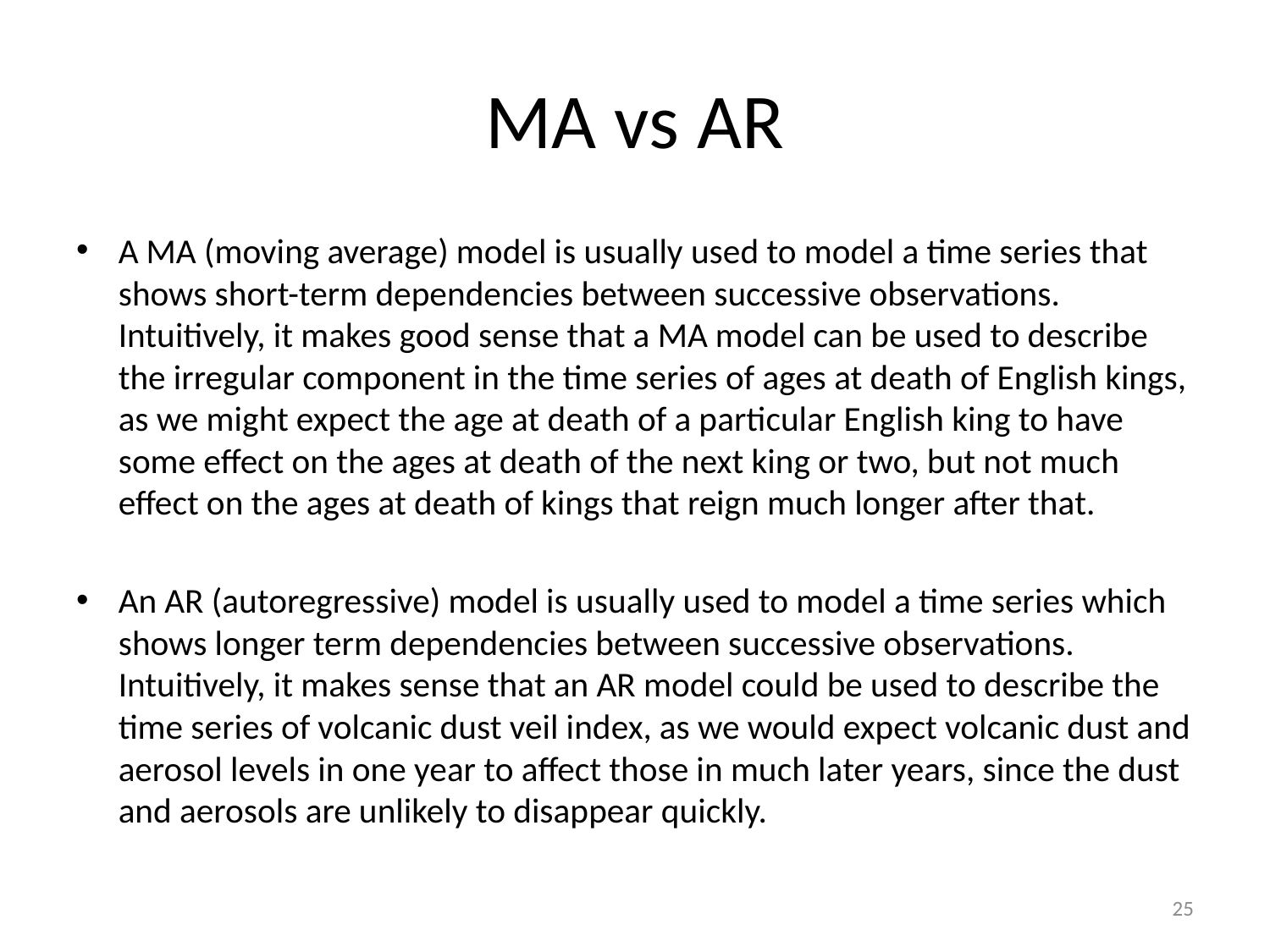

# MA vs AR
A MA (moving average) model is usually used to model a time series that shows short-term dependencies between successive observations. Intuitively, it makes good sense that a MA model can be used to describe the irregular component in the time series of ages at death of English kings, as we might expect the age at death of a particular English king to have some effect on the ages at death of the next king or two, but not much effect on the ages at death of kings that reign much longer after that.

An AR (autoregressive) model is usually used to model a time series which shows longer term dependencies between successive observations. Intuitively, it makes sense that an AR model could be used to describe the time series of volcanic dust veil index, as we would expect volcanic dust and aerosol levels in one year to affect those in much later years, since the dust and aerosols are unlikely to disappear quickly.
25